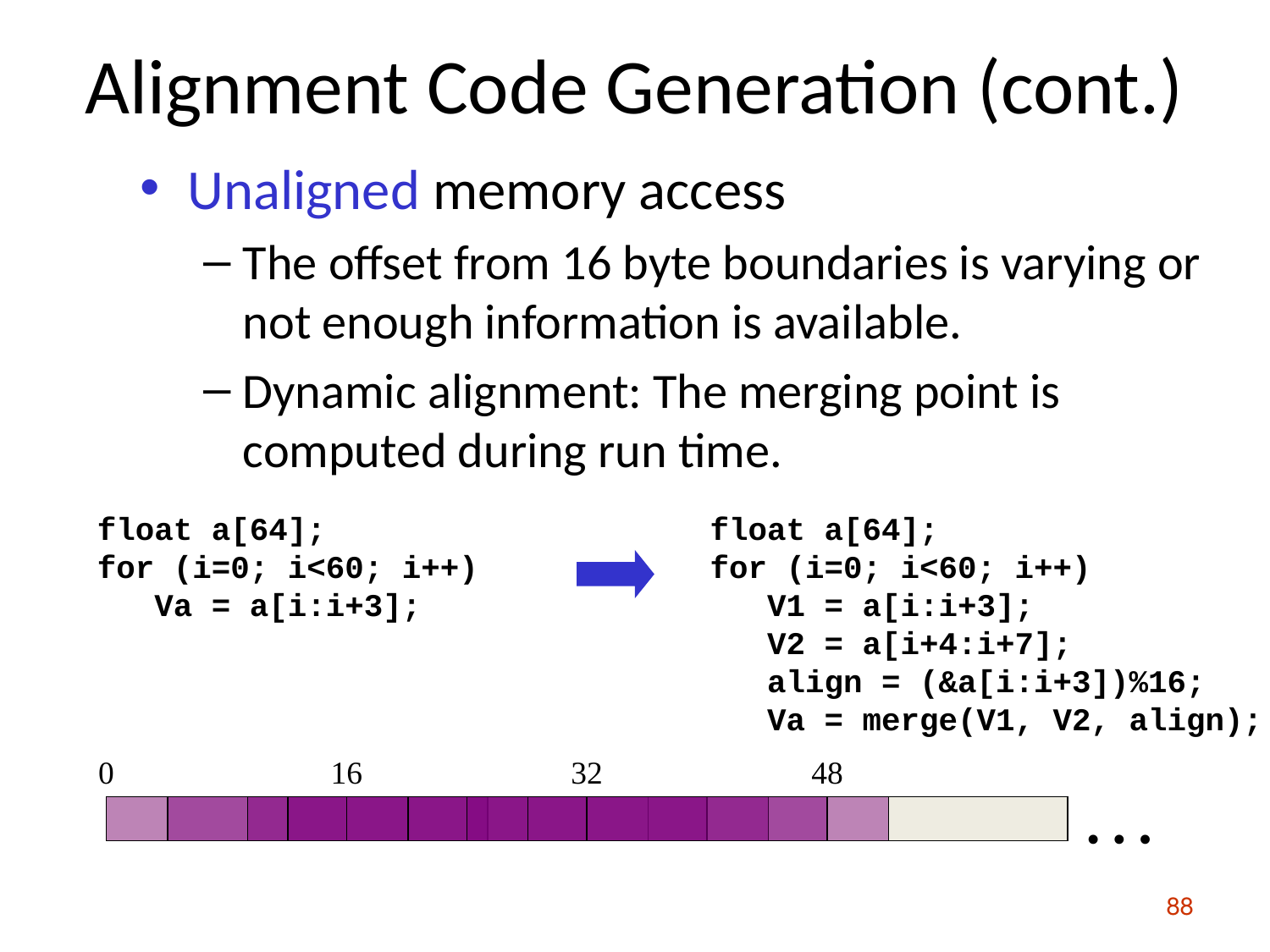

# Alignment Code Generation (cont.)
Unaligned memory access
The offset from 16 byte boundaries is varying or not enough information is available.
Dynamic alignment: The merging point is computed during run time.
float a[64];
for (i=0; i<60; i++)
   Va = a[i:i+3];
float a[64];
for (i=0; i<60; i++)
   V1 = a[i:i+3];
   V2 = a[i+4:i+7];
   align = (&a[i:i+3])%16;
   Va = merge(V1, V2, align);

0

16

32

48

…

88